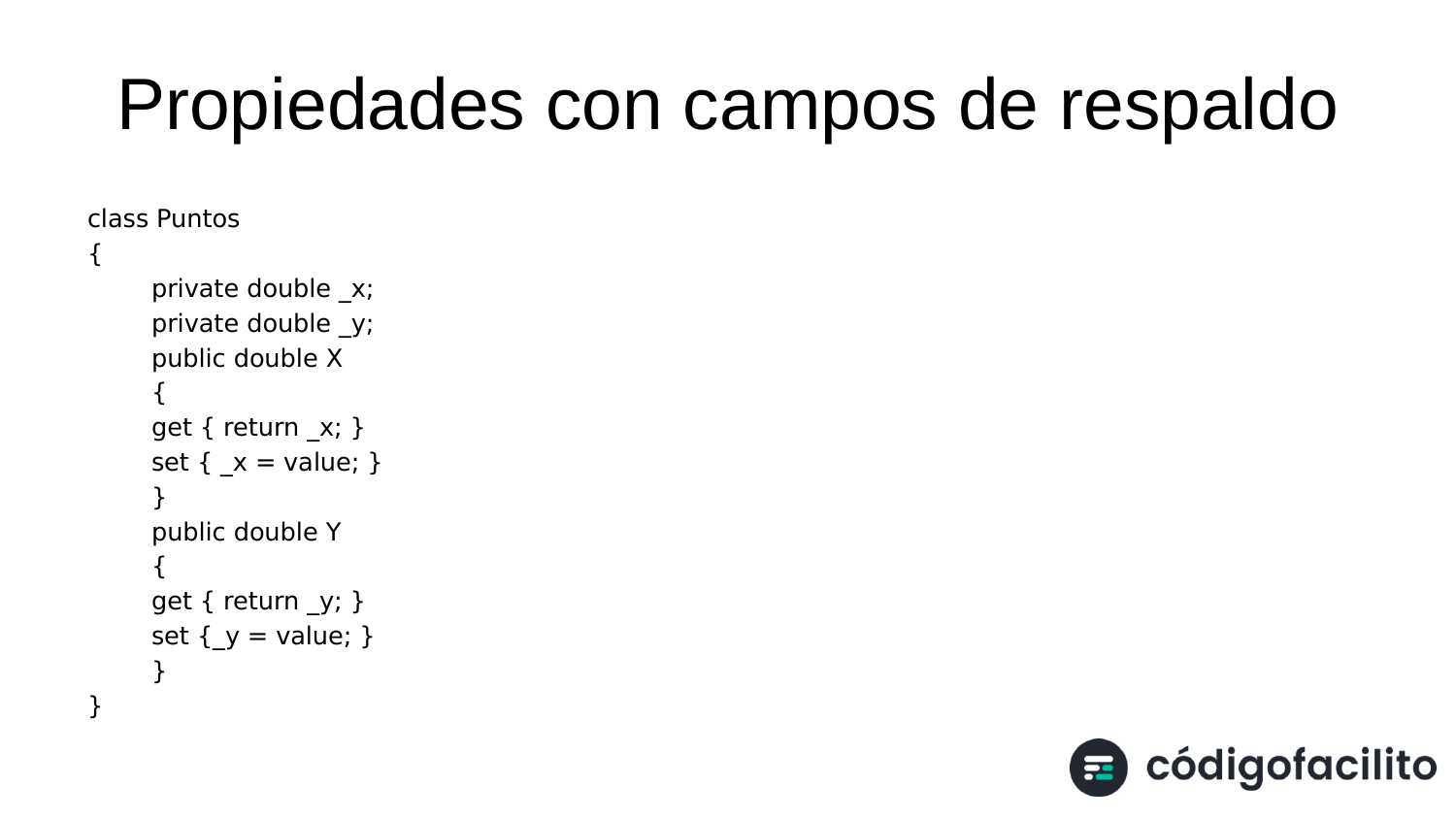

# Propiedades con campos de respaldo
class Puntos
{
	private double _x;
	private double _y;
	public double X
	{
		get { return _x; }
		set { _x = value; }
	}
	public double Y
	{
		get { return _y; }
		set {_y = value; }
	}
}